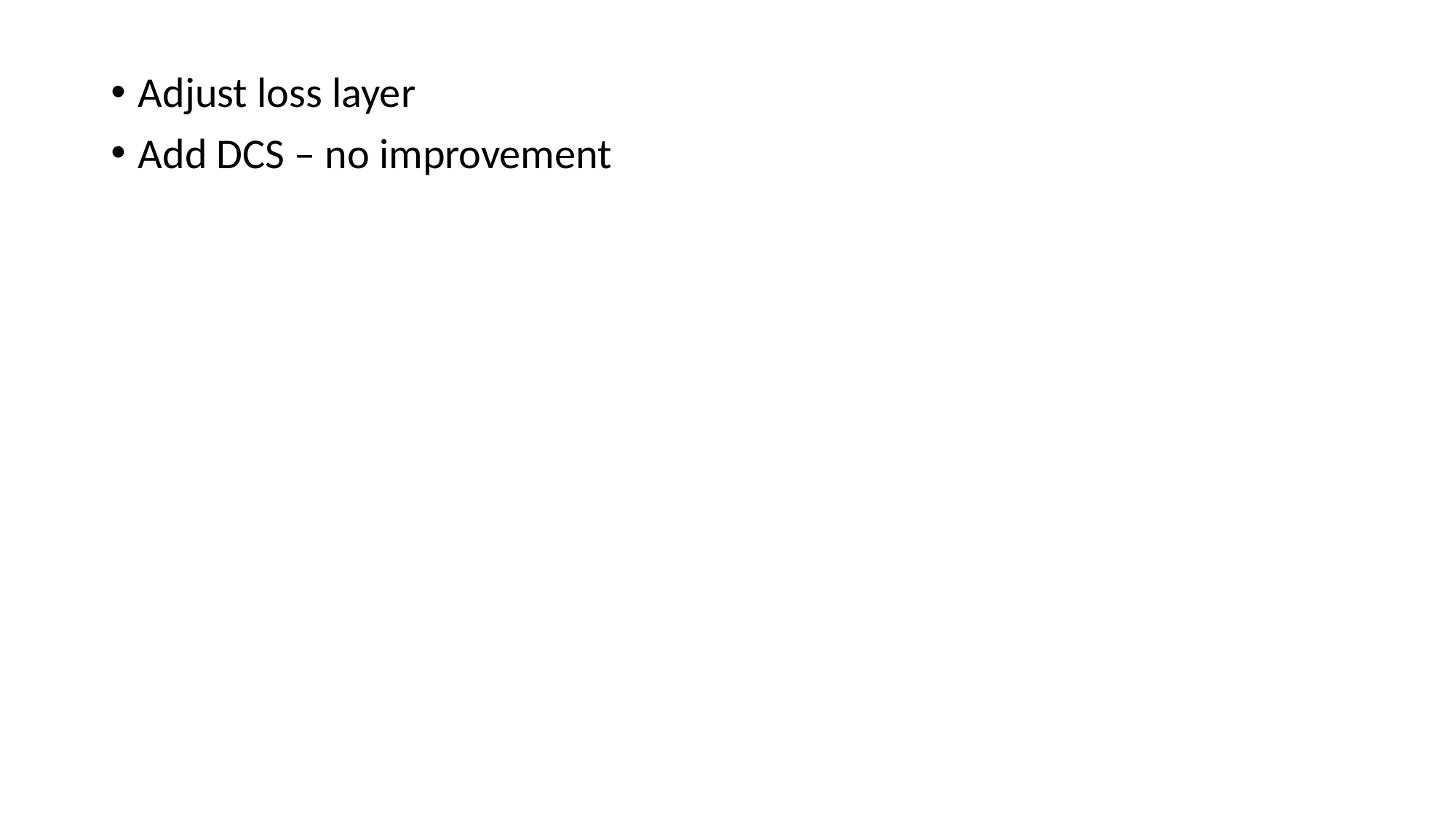

Adjust loss layer
Add DCS – no improvement